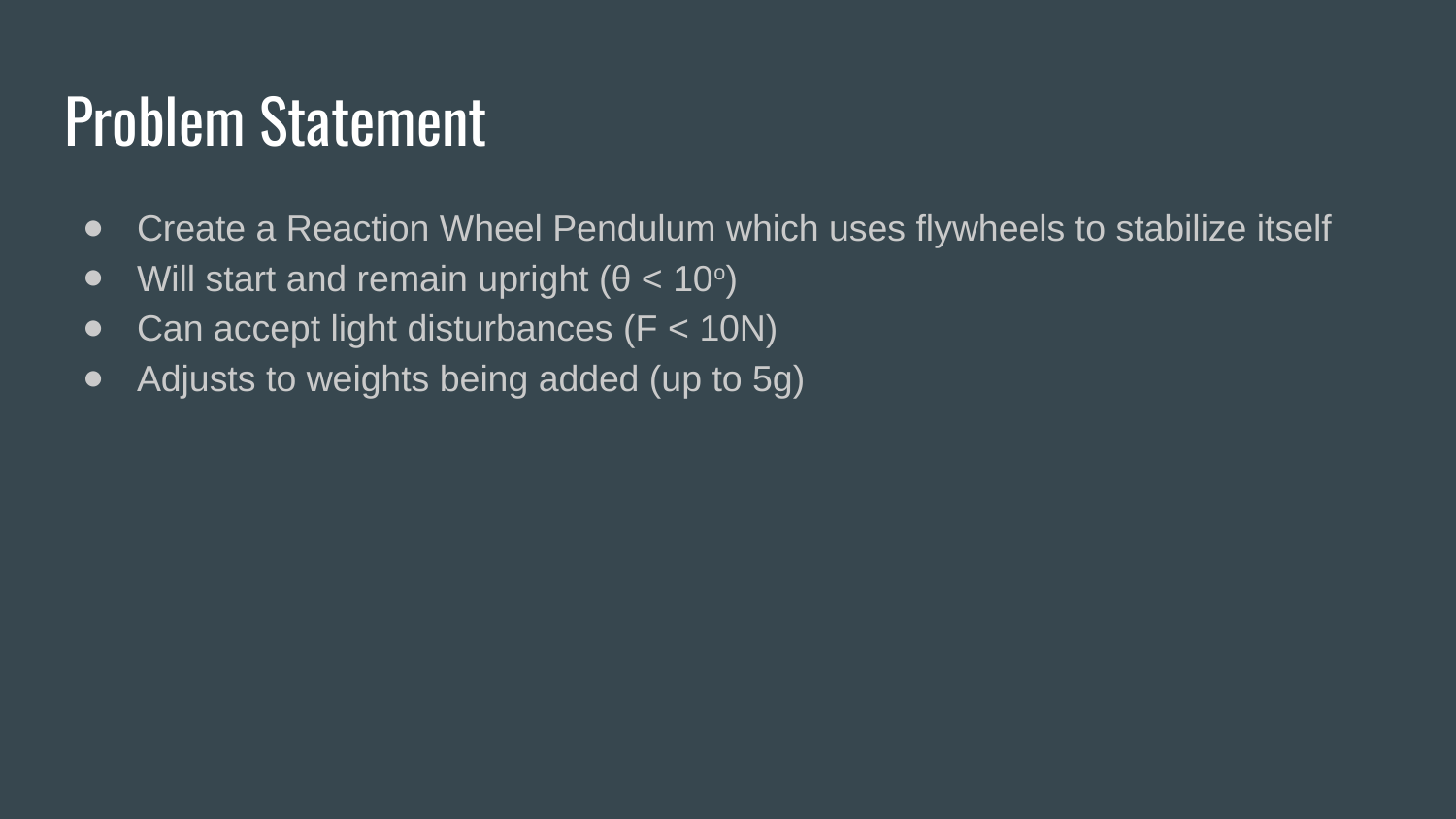

# Problem Statement
Create a Reaction Wheel Pendulum which uses flywheels to stabilize itself
Will start and remain upright (θ < 10o)
Can accept light disturbances (F < 10N)
Adjusts to weights being added (up to 5g)